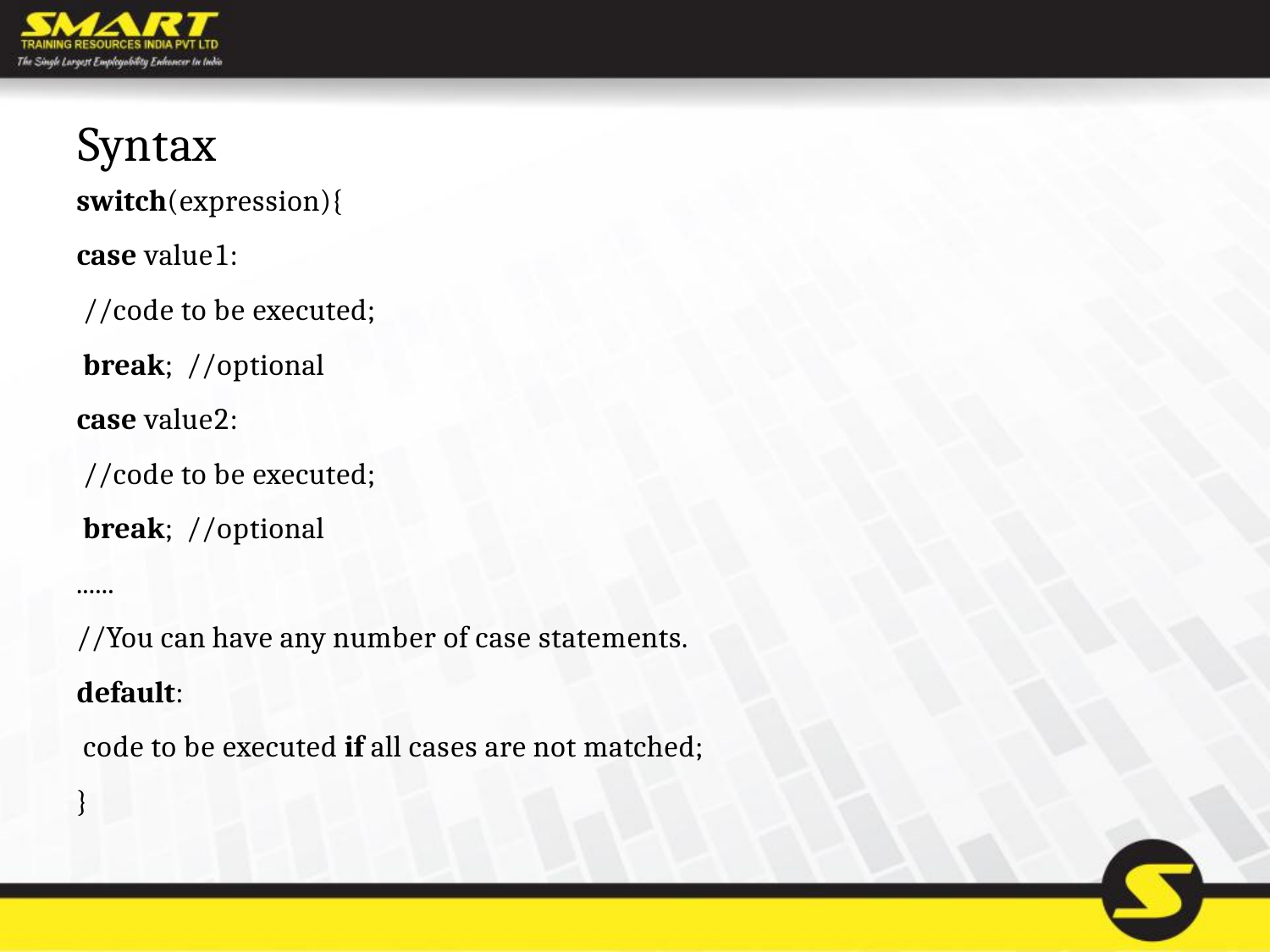

# Syntax
switch(expression){
case value1:
 //code to be executed;
 break;  //optional
case value2:
 //code to be executed;
 break;  //optional
......
//You can have any number of case statements.
default:
 code to be executed if all cases are not matched;
}